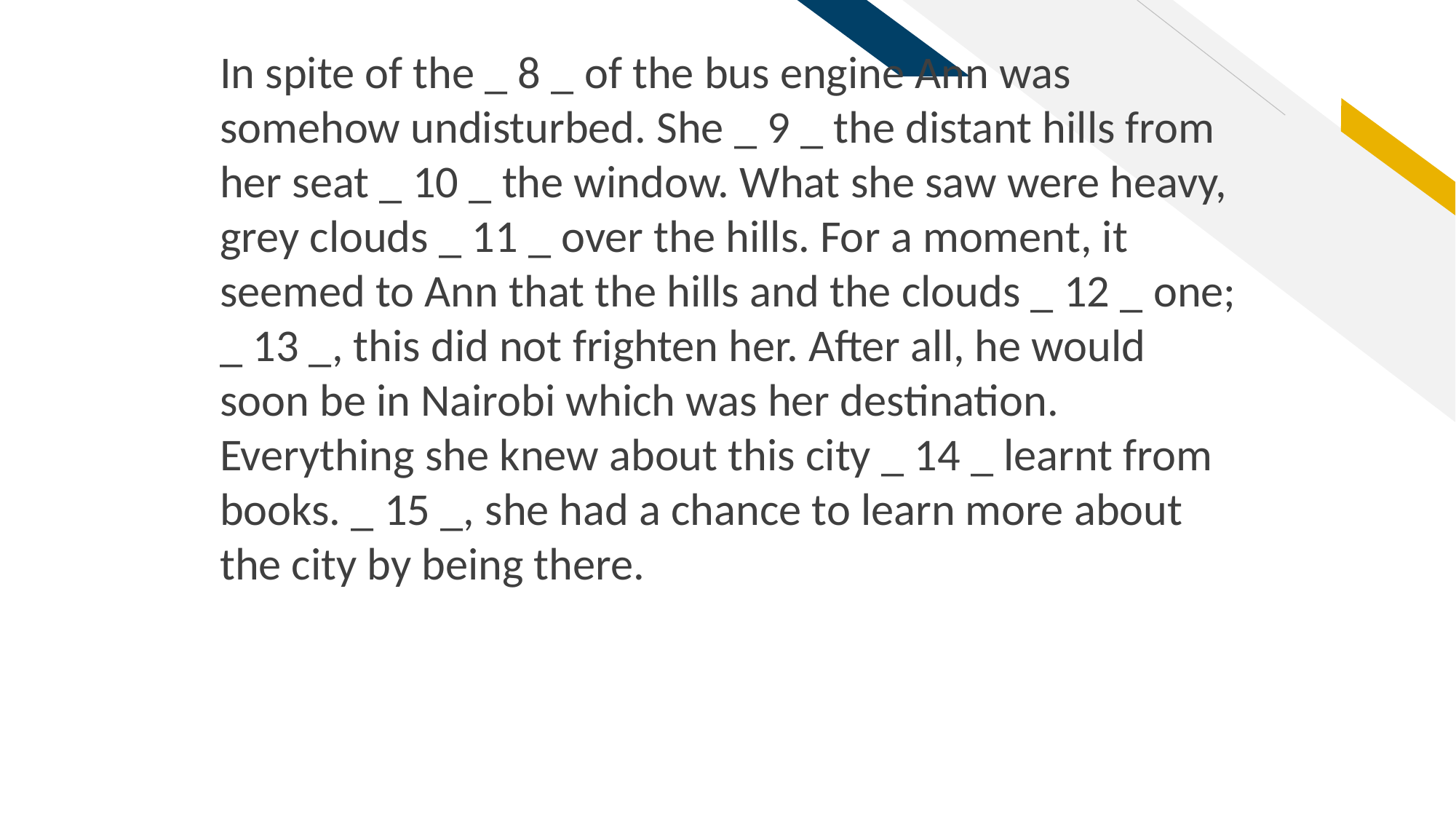

In spite of the _ 8 _ of the bus engine Ann was somehow undisturbed. She _ 9 _ the distant hills from
her seat _ 10 _ the window. What she saw were heavy, grey clouds _ 11 _ over the hills. For a moment, it
seemed to Ann that the hills and the clouds _ 12 _ one; _ 13 _, this did not frighten her. After all, he would
soon be in Nairobi which was her destination.
Everything she knew about this city _ 14 _ learnt from books. _ 15 _, she had a chance to learn more about the city by being there.